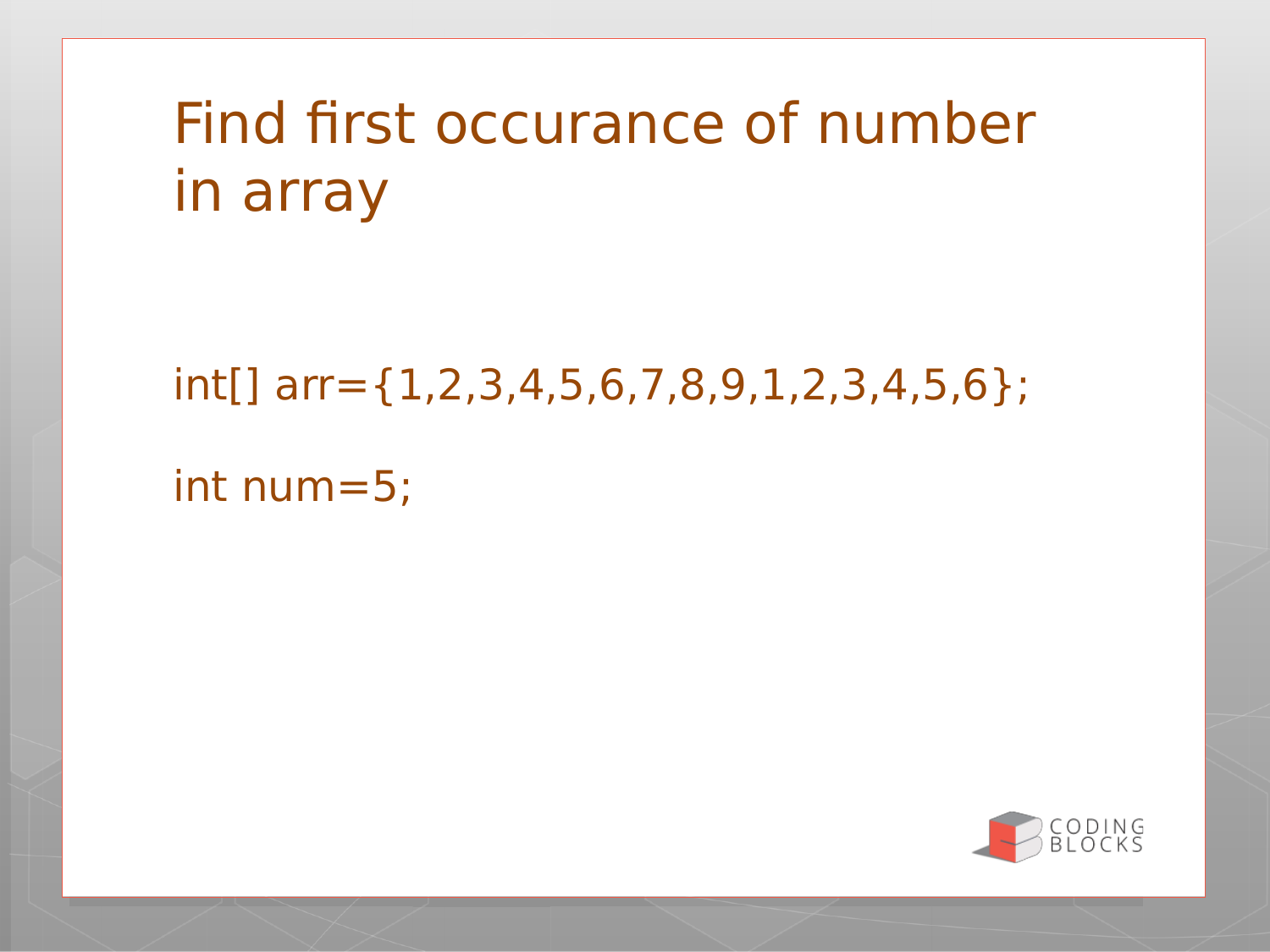

# Find first occurance of number in array int[] arr={1,2,3,4,5,6,7,8,9,1,2,3,4,5,6}; int num=5;